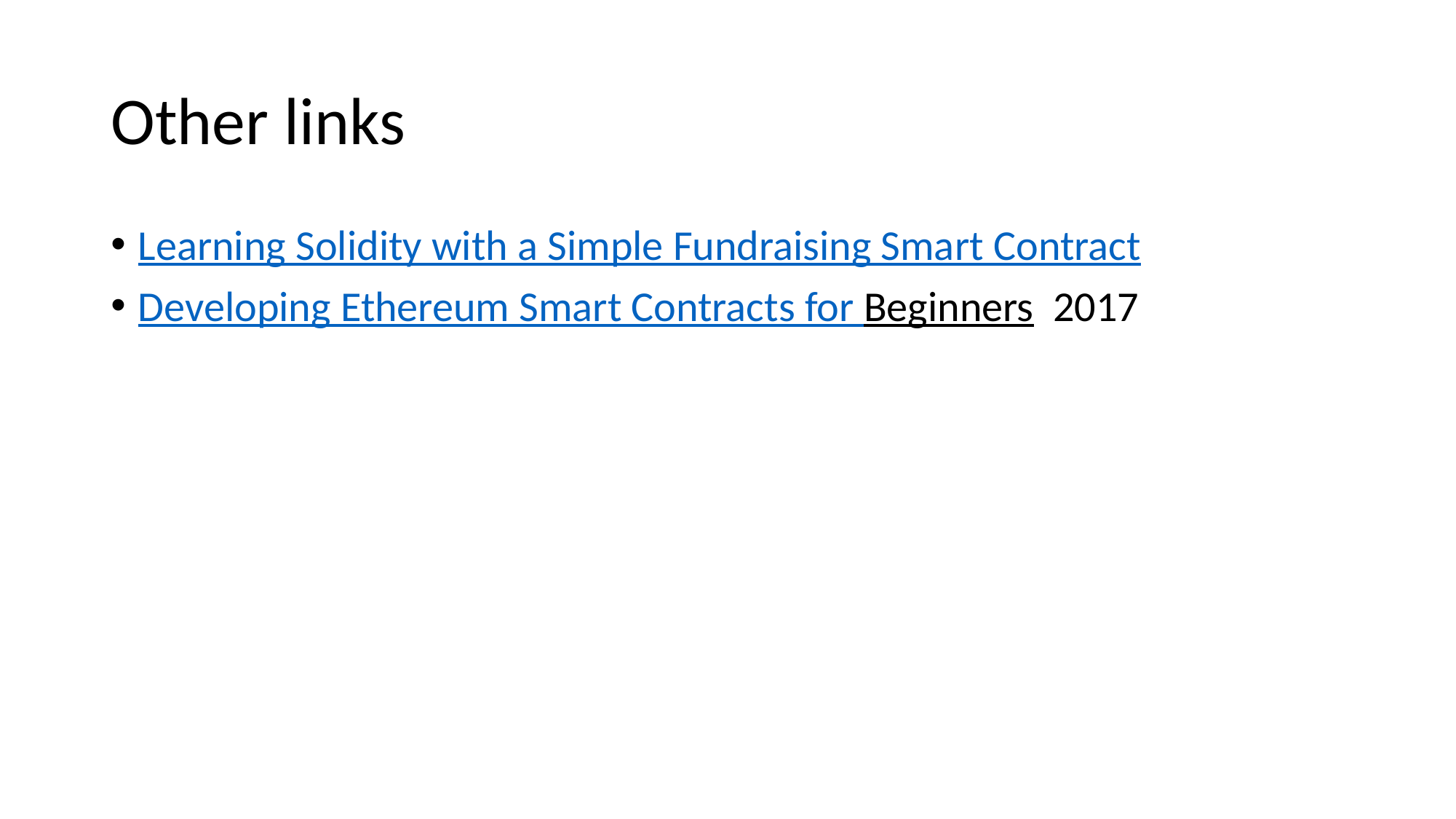

# Other links
Learning Solidity with a Simple Fundraising Smart Contract
Developing Ethereum Smart Contracts for Beginners  2017